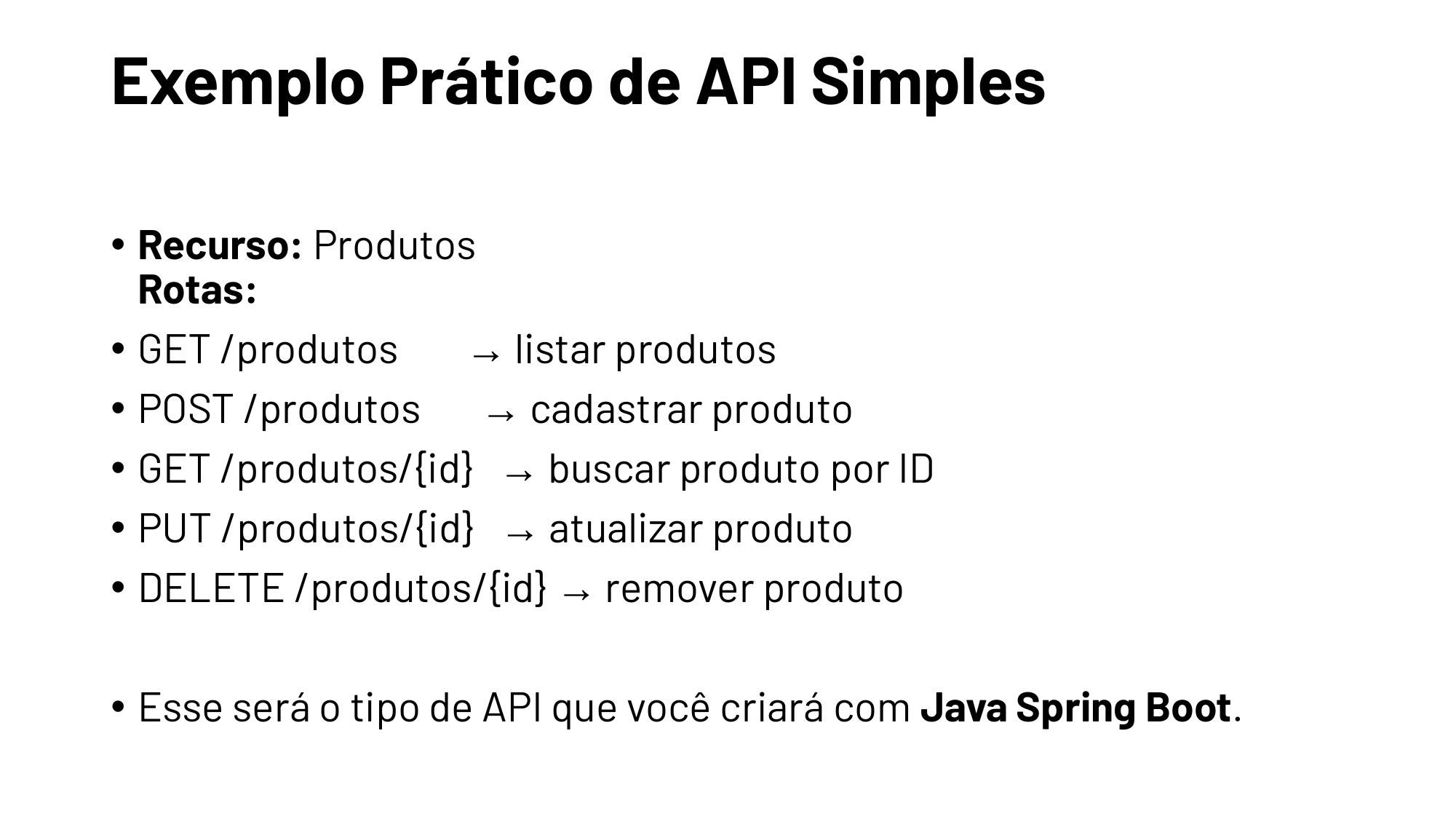

# Exemplo Prático de API Simples
Recurso: Produtos
Rotas:
GET /produtos        → listar produtos
POST /produtos       → cadastrar produto
GET /produtos/{id}   → buscar produto por ID
PUT /produtos/{id}   → atualizar produto
DELETE /produtos/{id} → remover produto

Esse será o tipo de API que você criará com Java Spring Boot.